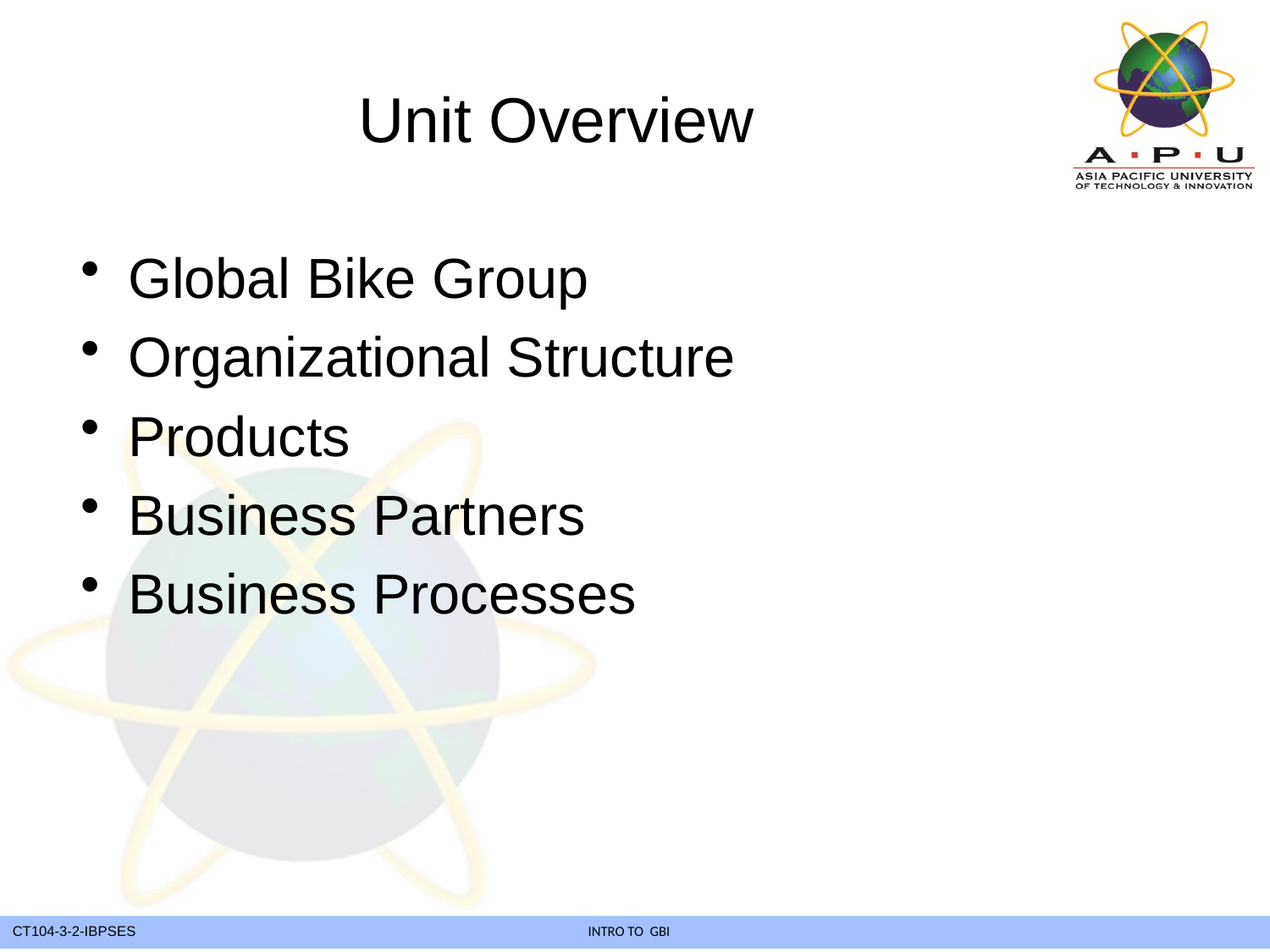

Unit Overview
Global Bike Group
Organizational Structure
Products
Business Partners
Business Processes